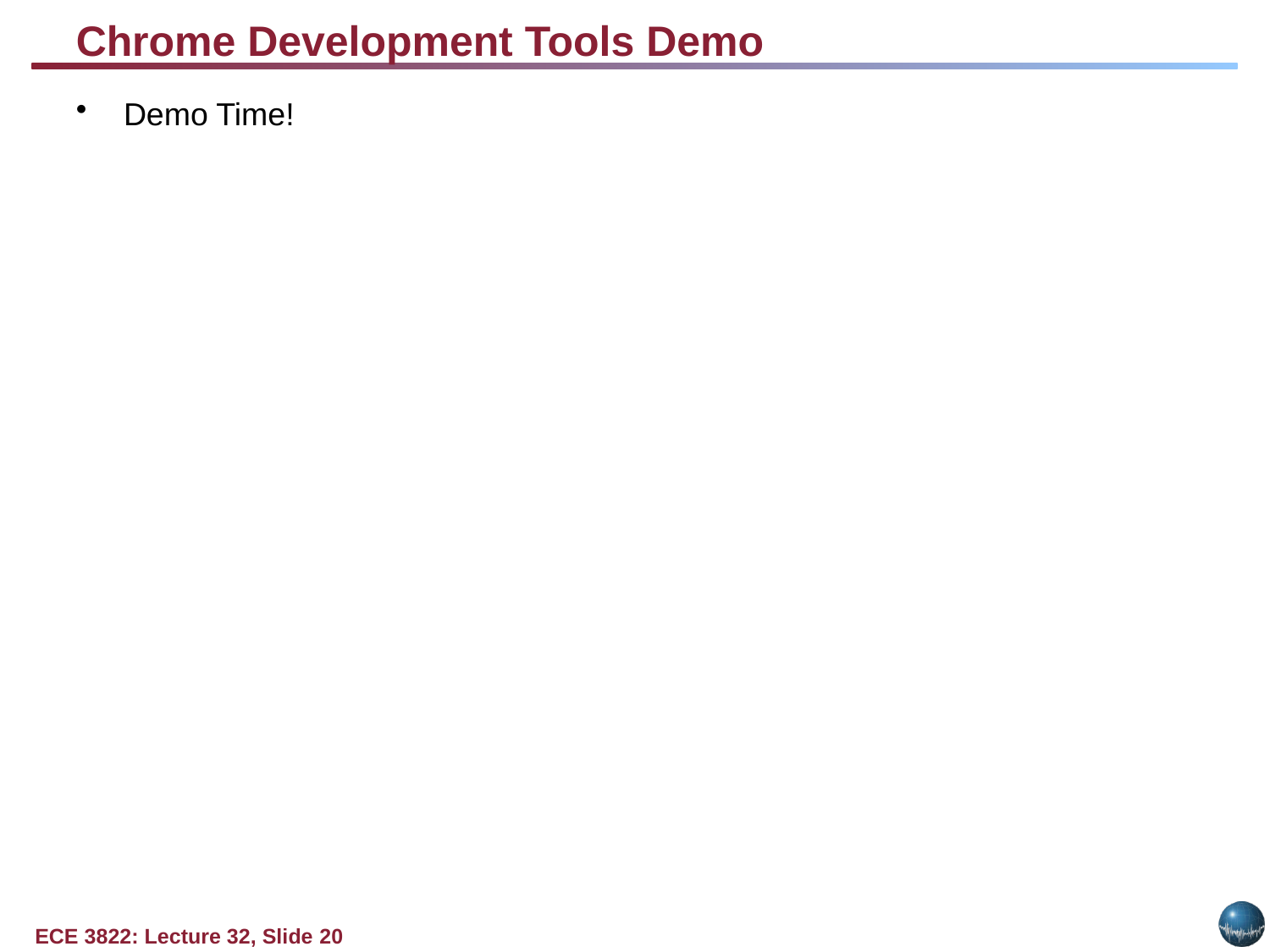

# Chrome Development Tools Demo
Demo Time!